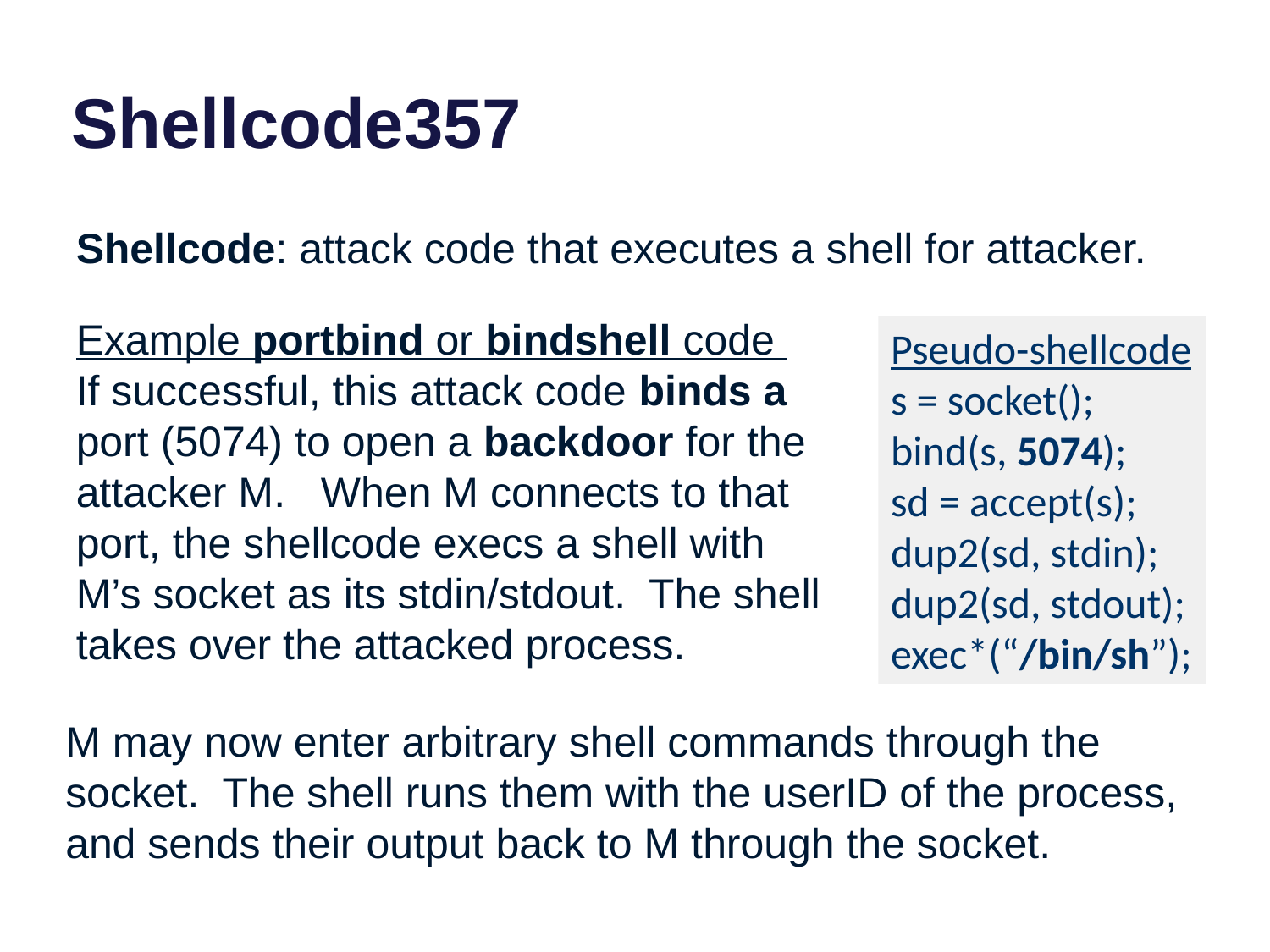

# Shellcode357
Shellcode: attack code that executes a shell for attacker.
Example portbind or bindshell code
If successful, this attack code binds a port (5074) to open a backdoor for the attacker M.   When M connects to that port, the shellcode execs a shell with M’s socket as its stdin/stdout.  The shell takes over the attacked process.
Pseudo-shellcode
s = socket();
bind(s, 5074);
sd = accept(s);
dup2(sd, stdin);
dup2(sd, stdout);
exec*(“/bin/sh”);
M may now enter arbitrary shell commands through the socket.  The shell runs them with the userID of the process, and sends their output back to M through the socket.